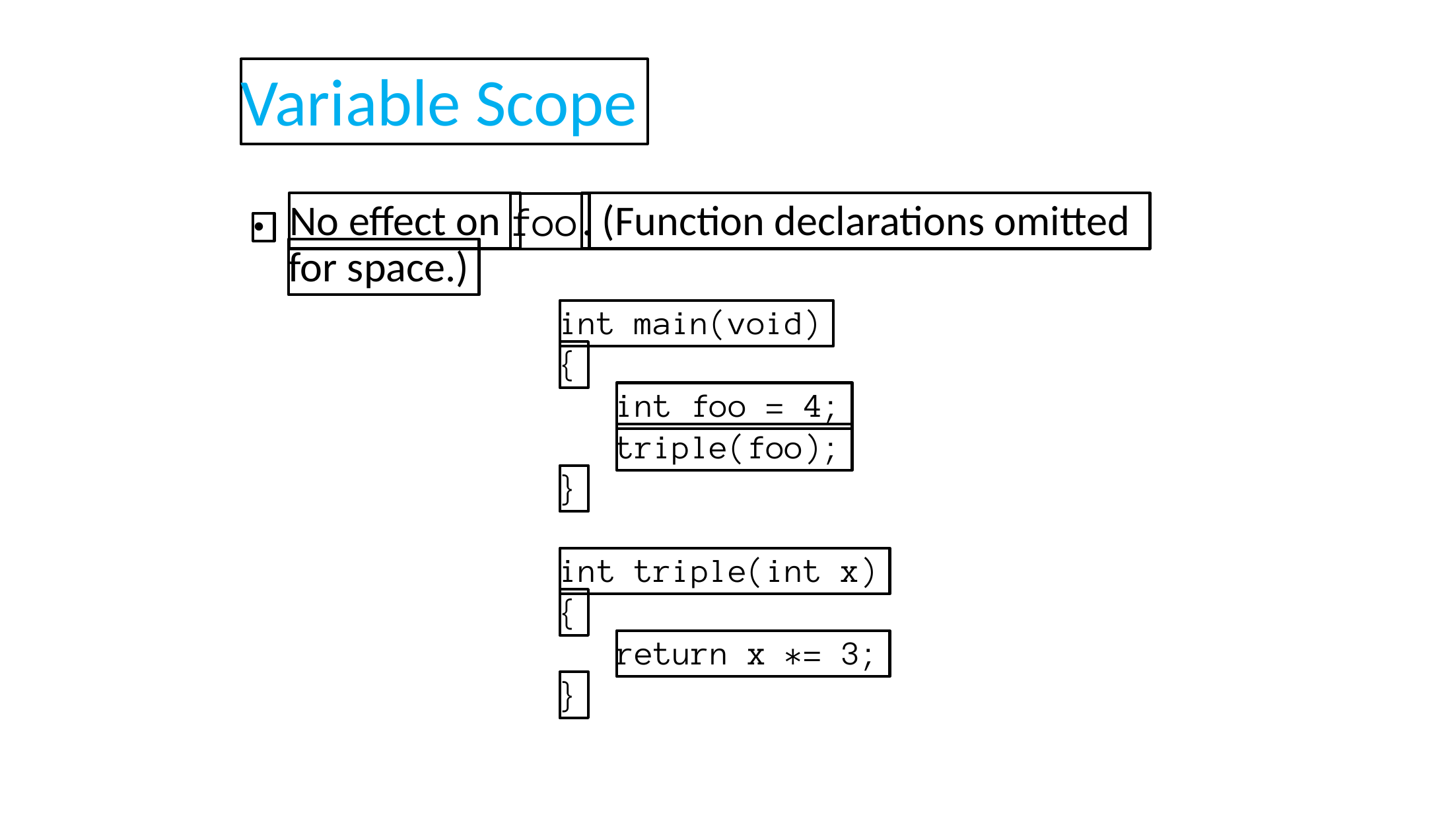

Variable Scope
No effect on
. (Function declarations omitted
foo
●
for space.)
int main(void)
{
int foo = 4;
triple(foo);
}
int triple(int x)
{
return x *= 3;
}